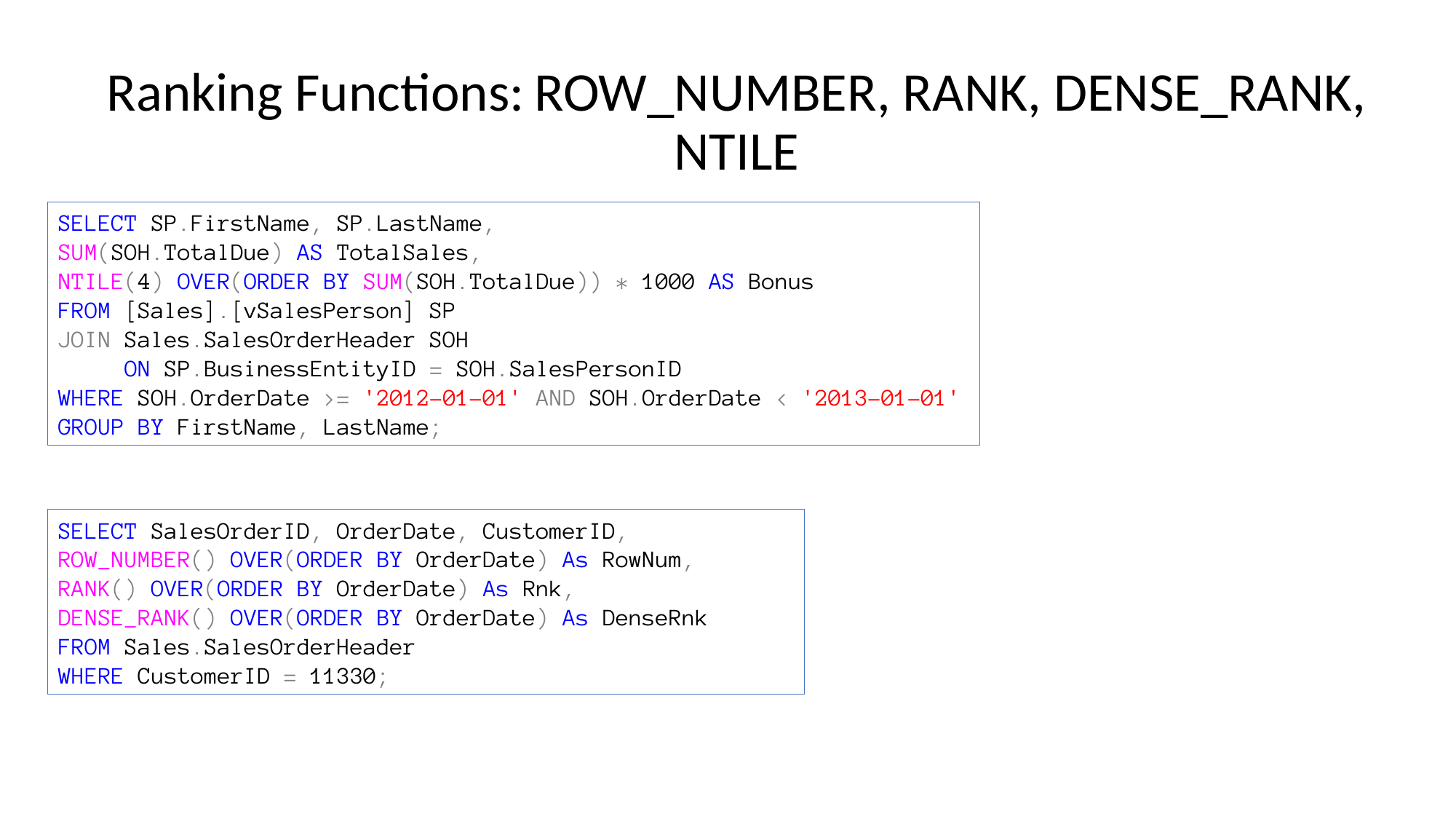

# Ranking Functions: ROW_NUMBER, RANK, DENSE_RANK, NTILE
SELECT SP.FirstName, SP.LastName,
SUM(SOH.TotalDue) AS TotalSales,
NTILE(4) OVER(ORDER BY SUM(SOH.TotalDue)) * 1000 AS Bonus
FROM [Sales].[vSalesPerson] SP
JOIN Sales.SalesOrderHeader SOH
     ON SP.BusinessEntityID = SOH.SalesPersonID
WHERE SOH.OrderDate >= '2012-01-01' AND SOH.OrderDate < '2013-01-01'
GROUP BY FirstName, LastName;
SELECT SalesOrderID, OrderDate, CustomerID,
ROW_NUMBER() OVER(ORDER BY OrderDate) As RowNum,
RANK() OVER(ORDER BY OrderDate) As Rnk,
DENSE_RANK() OVER(ORDER BY OrderDate) As DenseRnk
FROM Sales.SalesOrderHeader
WHERE CustomerID = 11330;